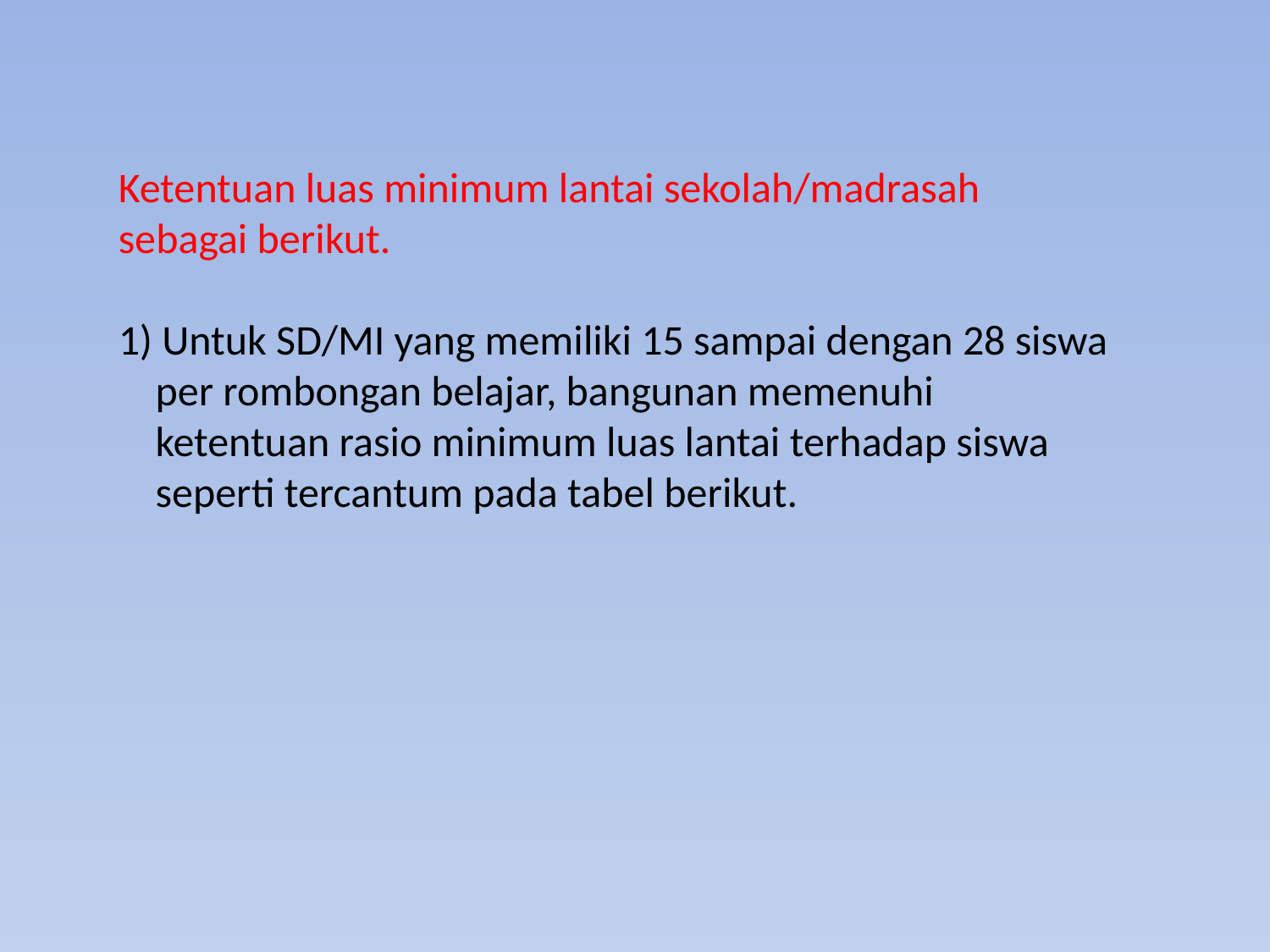

Ketentuan luas minimum lantai sekolah/madrasah sebagai berikut.

1) Untuk SD/MI yang memiliki 15 sampai dengan 28 siswa per rombongan belajar, bangunan memenuhi ketentuan rasio minimum luas lantai terhadap siswa seperti tercantum pada tabel berikut.